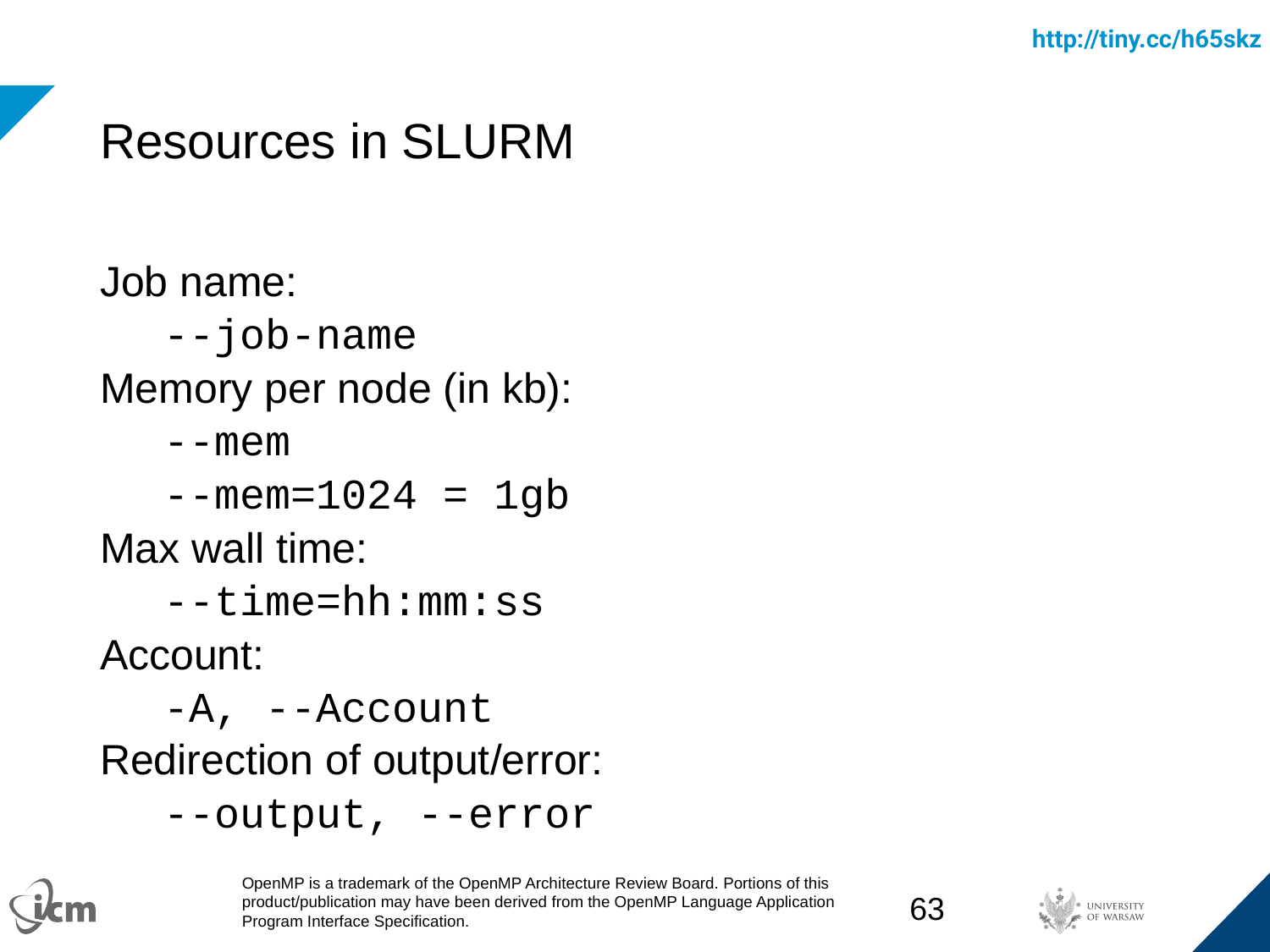

# Resources in SLURM
Job name:
--job-name
Memory per node (in kb):
--mem
--mem=1024 = 1gb
Max wall time:
--time=hh:mm:ss
Account:
-A, --Account
Redirection of output/error:
--output, --error
63